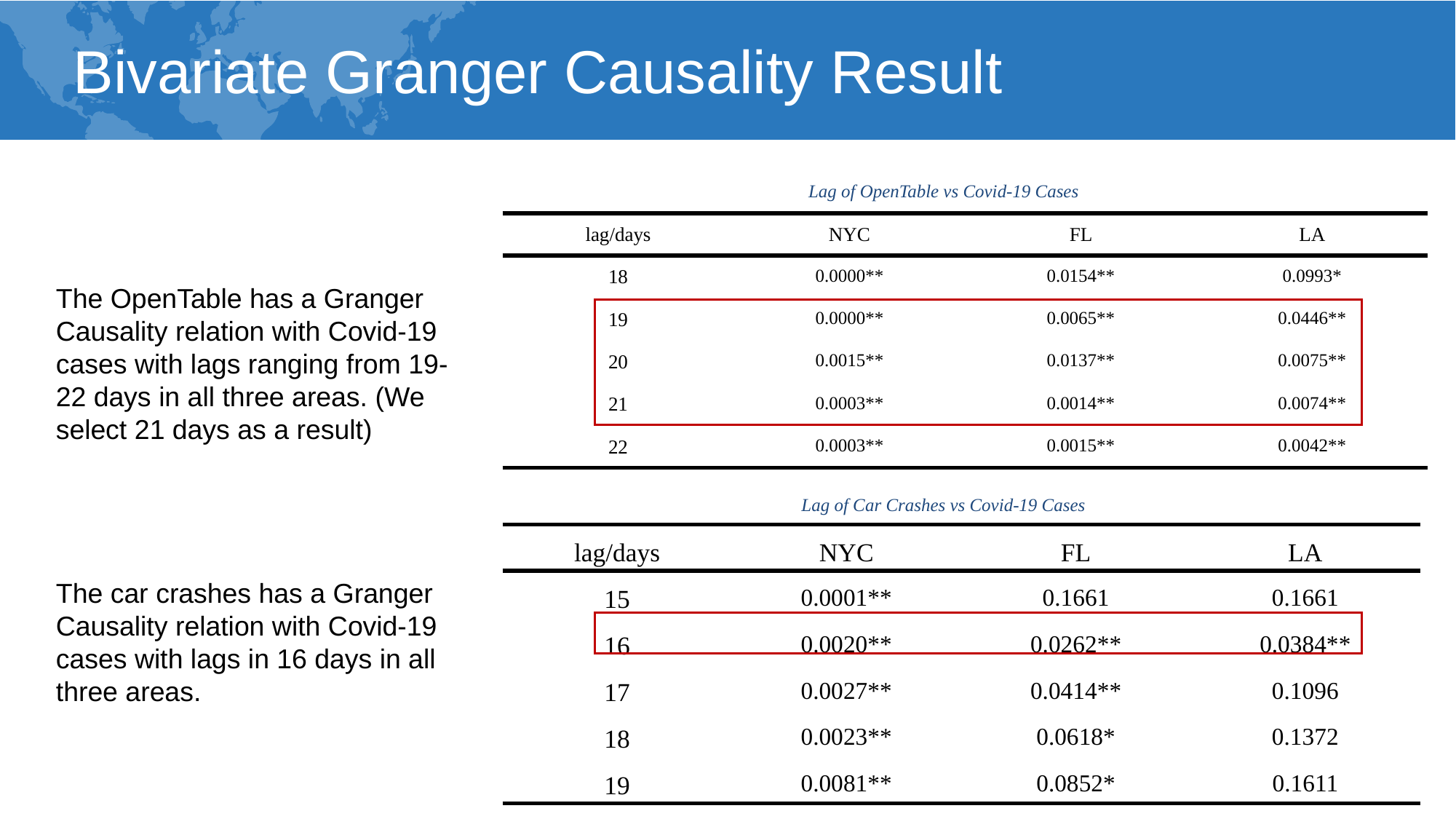

Bivariate Granger Causality Result
Lag of OpenTable vs Covid-19 Cases
| lag/days | NYC | FL | LA |
| --- | --- | --- | --- |
| 18 | 0.0000\*\* | 0.0154\*\* | 0.0993\* |
| 19 | 0.0000\*\* | 0.0065\*\* | 0.0446\*\* |
| 20 | 0.0015\*\* | 0.0137\*\* | 0.0075\*\* |
| 21 | 0.0003\*\* | 0.0014\*\* | 0.0074\*\* |
| 22 | 0.0003\*\* | 0.0015\*\* | 0.0042\*\* |
The OpenTable has a Granger Causality relation with Covid-19 cases with lags ranging from 19-22 days in all three areas. (We select 21 days as a result)

The car crashes has a Granger Causality relation with Covid-19 cases with lags in 16 days in all three areas.

Lag of Car Crashes vs Covid-19 Cases
| lag/days | NYC | FL | LA |
| --- | --- | --- | --- |
| 15 | 0.0001\*\* | 0.1661 | 0.1661 |
| 16 | 0.0020\*\* | 0.0262\*\* | 0.0384\*\* |
| 17 | 0.0027\*\* | 0.0414\*\* | 0.1096 |
| 18 | 0.0023\*\* | 0.0618\* | 0.1372 |
| 19 | 0.0081\*\* | 0.0852\* | 0.1611 |